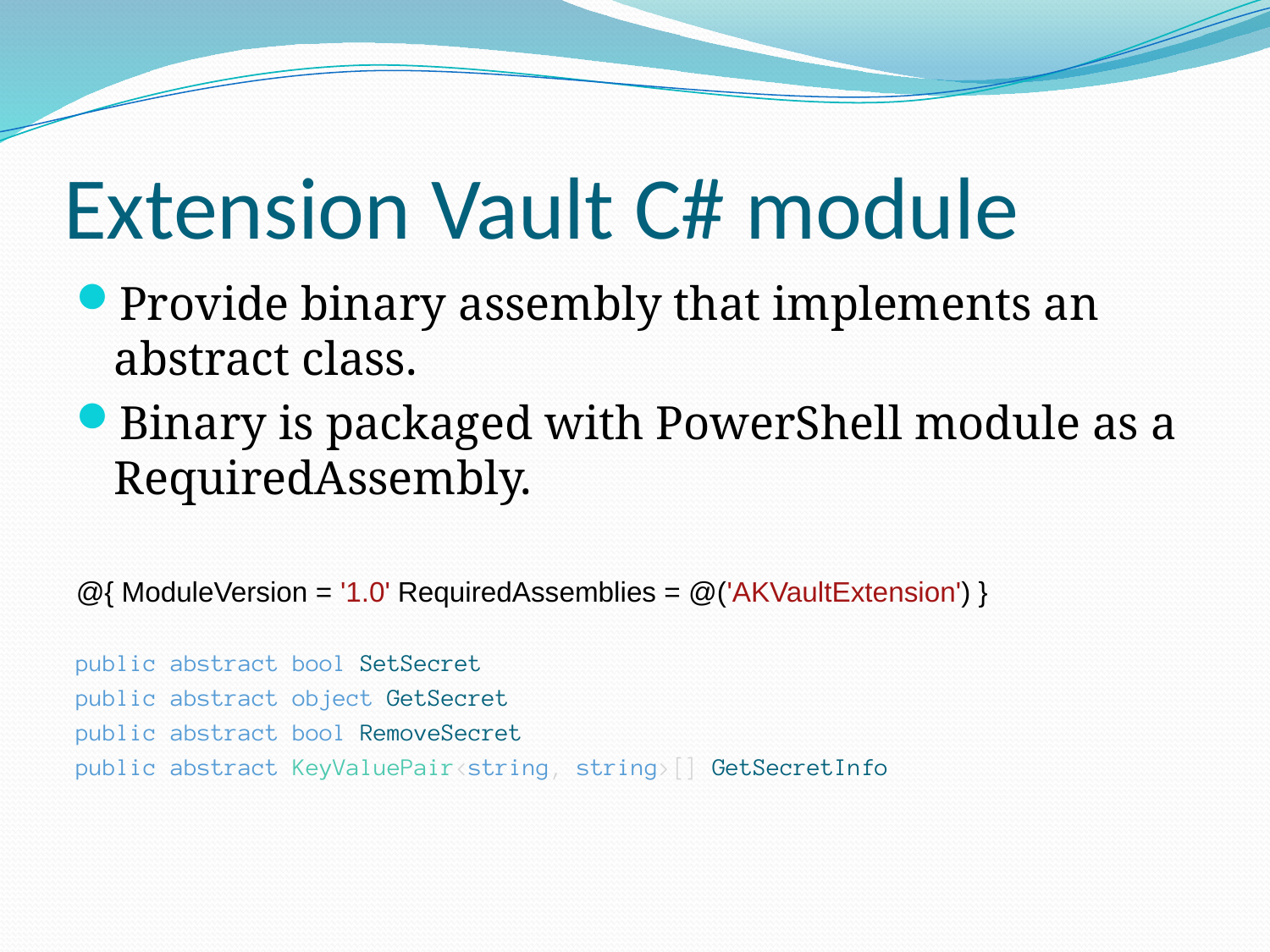

# Extension Vault C# module
Provide binary assembly that implements an abstract class.
Binary is packaged with PowerShell module as a RequiredAssembly.

@{ ModuleVersion = '1.0' RequiredAssemblies = @('AKVaultExtension') }

public abstract bool SetSecret
public abstract object GetSecret
public abstract bool RemoveSecret
public abstract KeyValuePair<string, string>[] GetSecretInfo